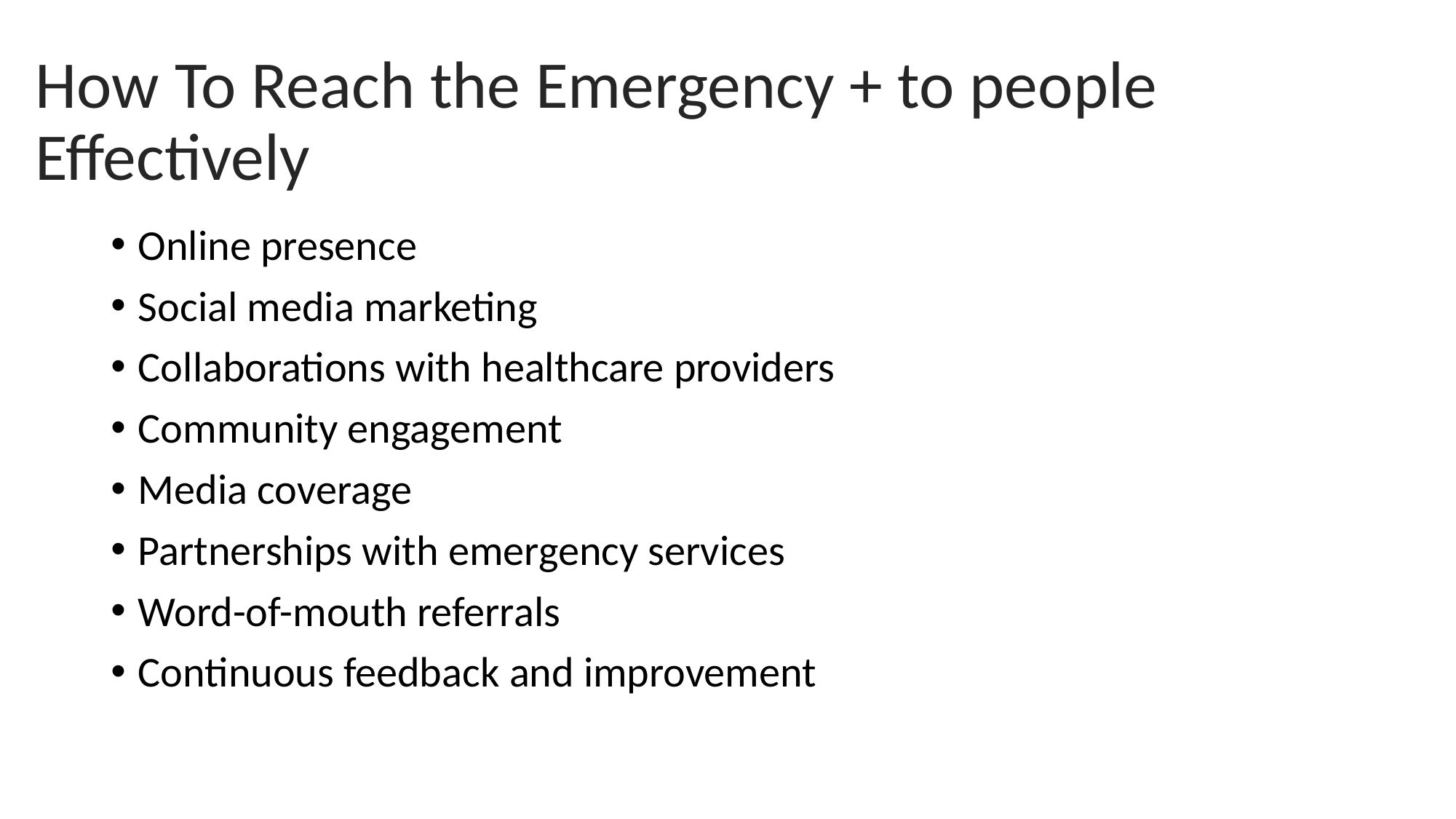

# How To Reach the Emergency + to people Effectively
Online presence
Social media marketing
Collaborations with healthcare providers
Community engagement
Media coverage
Partnerships with emergency services
Word-of-mouth referrals
Continuous feedback and improvement